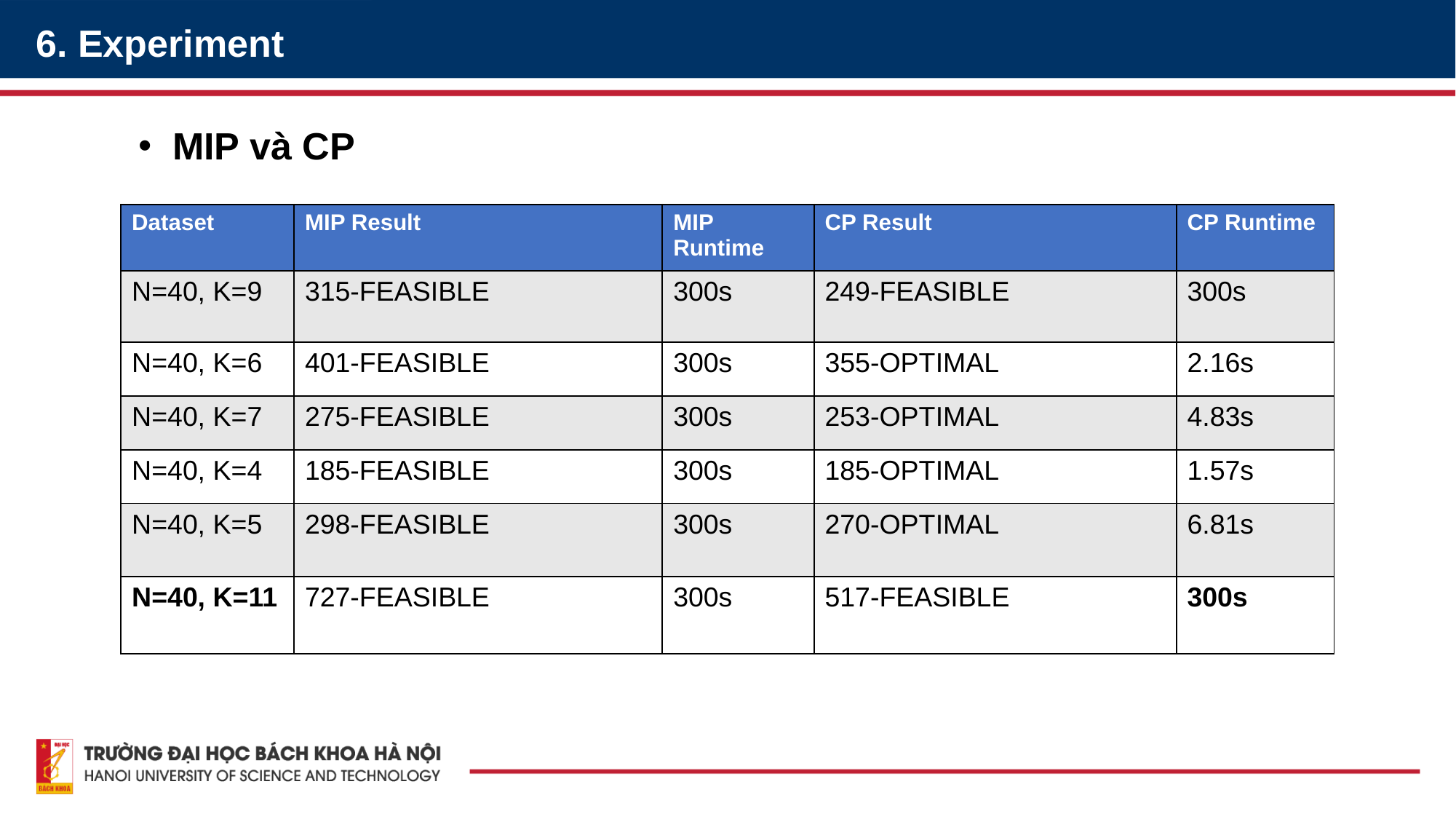

6. Experiment
MIP và CP
| Dataset | MIP Result | MIP Runtime | CP Result | CP Runtime |
| --- | --- | --- | --- | --- |
| N=40, K=9 | 315-FEASIBLE | 300s | 249-FEASIBLE | 300s |
| N=40, K=6 | 401-FEASIBLE | 300s | 355-OPTIMAL | 2.16s |
| N=40, K=7 | 275-FEASIBLE | 300s | 253-OPTIMAL | 4.83s |
| N=40, K=4 | 185-FEASIBLE | 300s | 185-OPTIMAL | 1.57s |
| N=40, K=5 | 298-FEASIBLE | 300s | 270-OPTIMAL | 6.81s |
| N=40, K=11 | 727-FEASIBLE | 300s | 517-FEASIBLE | 300s |